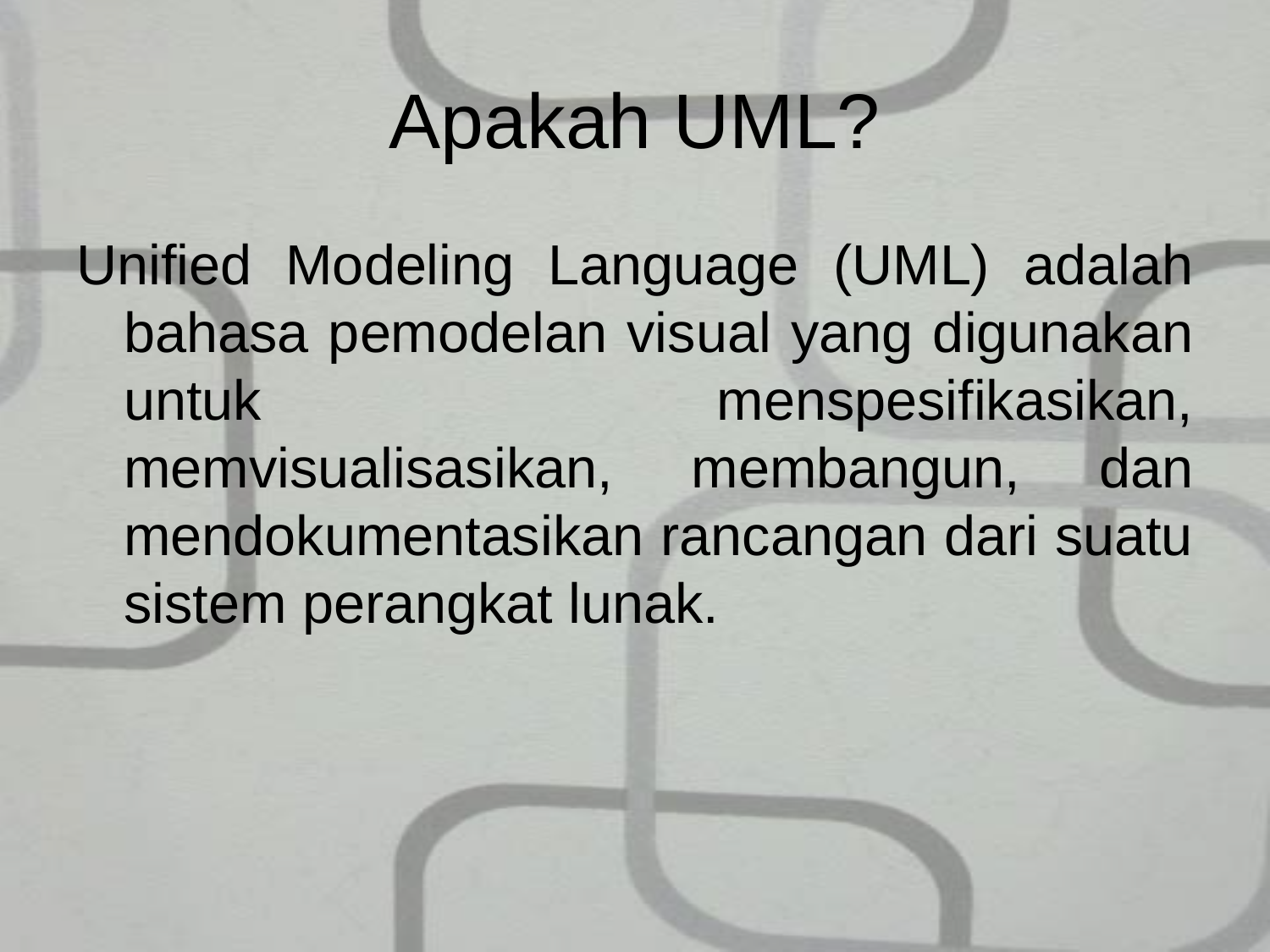

# Apakah UML?
Unified Modeling Language (UML) adalah bahasa pemodelan visual yang digunakan untuk menspesifikasikan, memvisualisasikan, membangun, dan mendokumentasikan rancangan dari suatu sistem perangkat lunak.